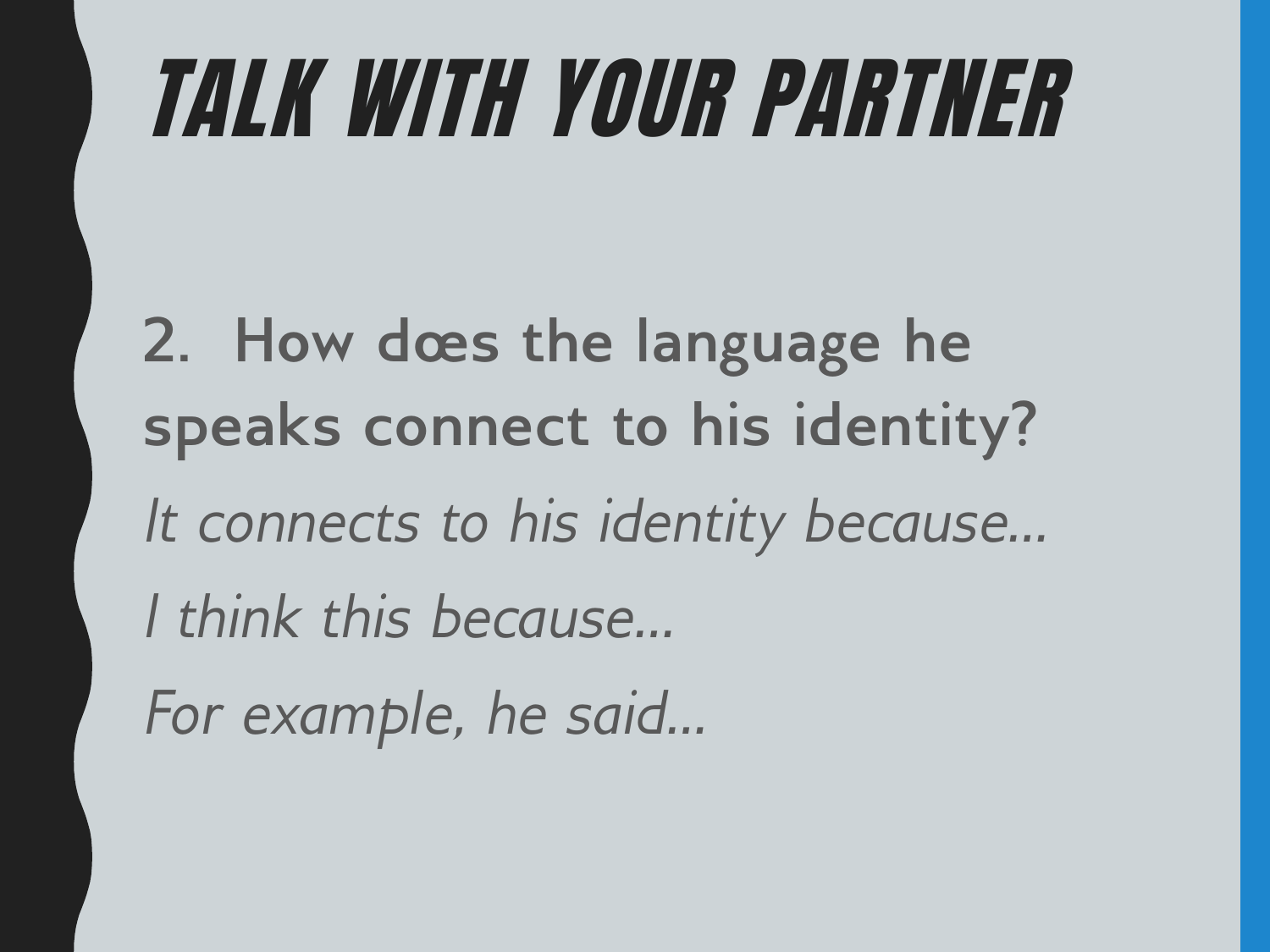

# Talk with your partner
2.  How does the language he speaks connect to his identity?
It connects to his identity because…
I think this because…
For example, he said…